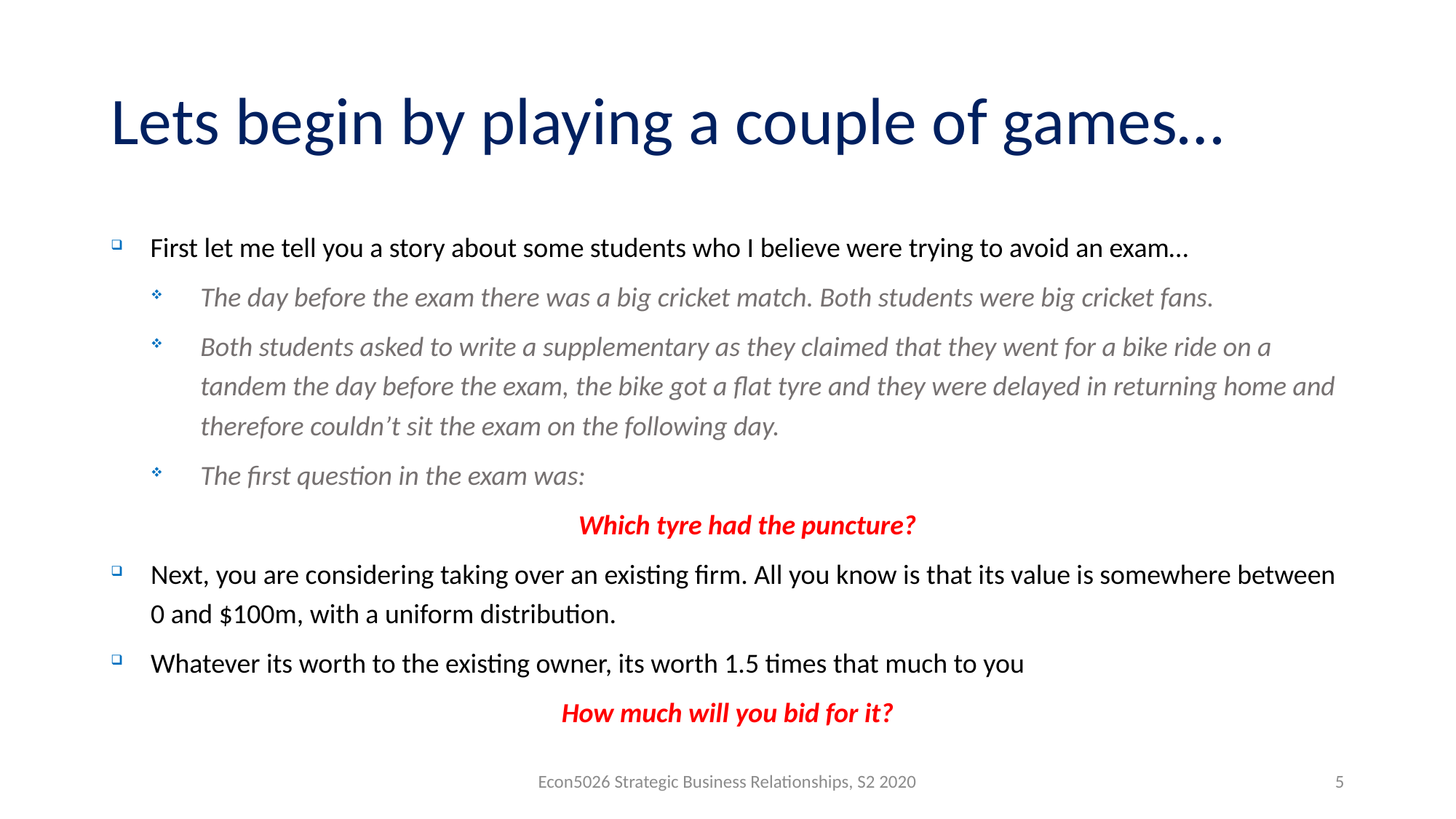

# Lets begin by playing a couple of games…
First let me tell you a story about some students who I believe were trying to avoid an exam…
The day before the exam there was a big cricket match. Both students were big cricket fans.
Both students asked to write a supplementary as they claimed that they went for a bike ride on a tandem the day before the exam, the bike got a flat tyre and they were delayed in returning home and therefore couldn’t sit the exam on the following day.
The first question in the exam was:
Which tyre had the puncture?
Next, you are considering taking over an existing firm. All you know is that its value is somewhere between 0 and $100m, with a uniform distribution.
Whatever its worth to the existing owner, its worth 1.5 times that much to you
How much will you bid for it?

Econ5026 Strategic Business Relationships, S2 2020
5